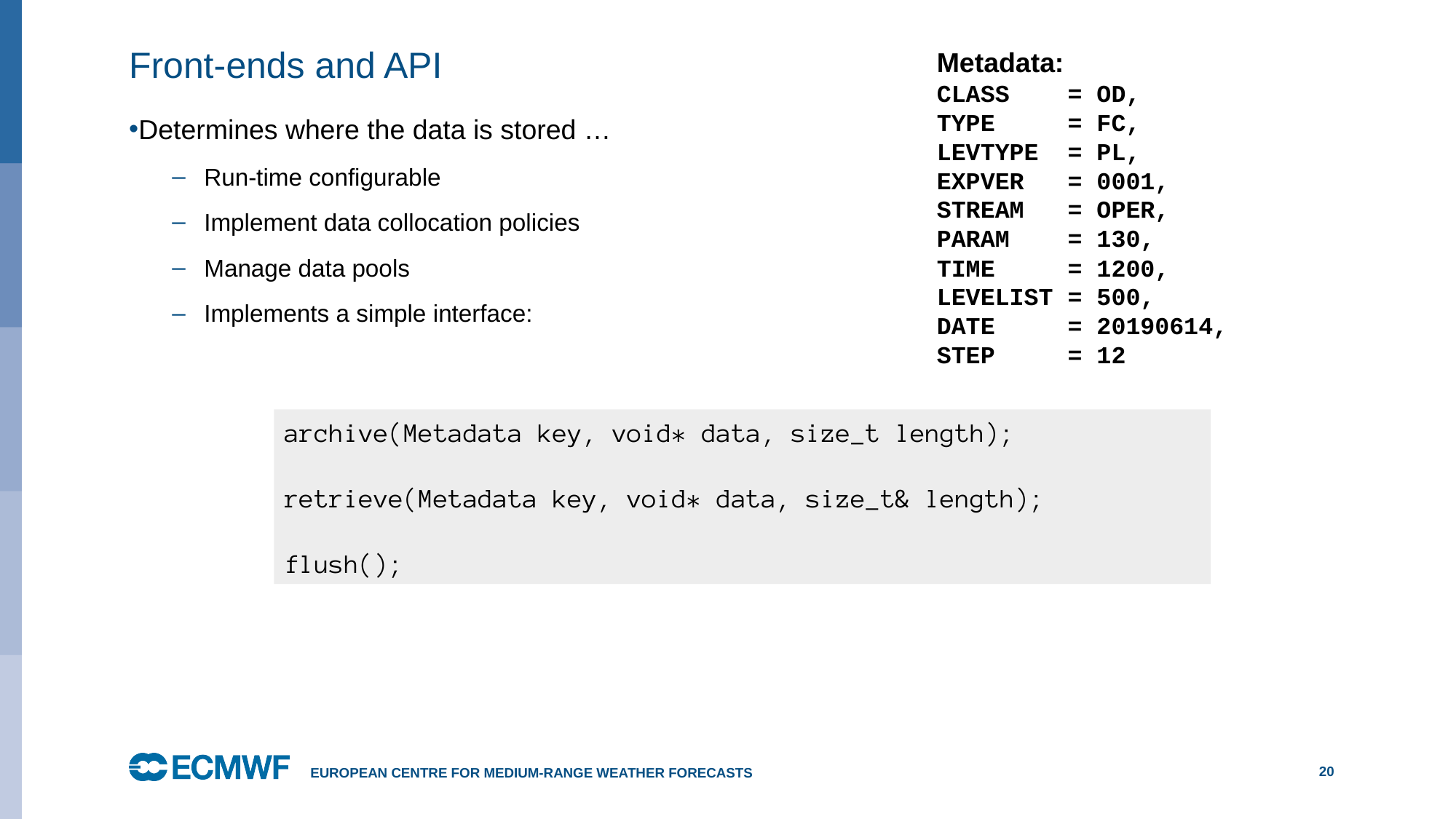

Metadata:
CLASS    = OD,
TYPE     = FC,
LEVTYPE  = PL,
EXPVER   = 0001,
STREAM   = OPER,
PARAM    = 130,
TIME     = 1200,
LEVELIST = 500,
DATE     = 20190614,
STEP     = 12
# Front-ends and API
Determines where the data is stored …
Run-time configurable
Implement data collocation policies
Manage data pools
Implements a simple interface:
archive(Metadata key, void* data, size_t length);

retrieve(Metadata key, void* data, size_t& length);

flush();
European Centre for Medium-Range Weather Forecasts
20